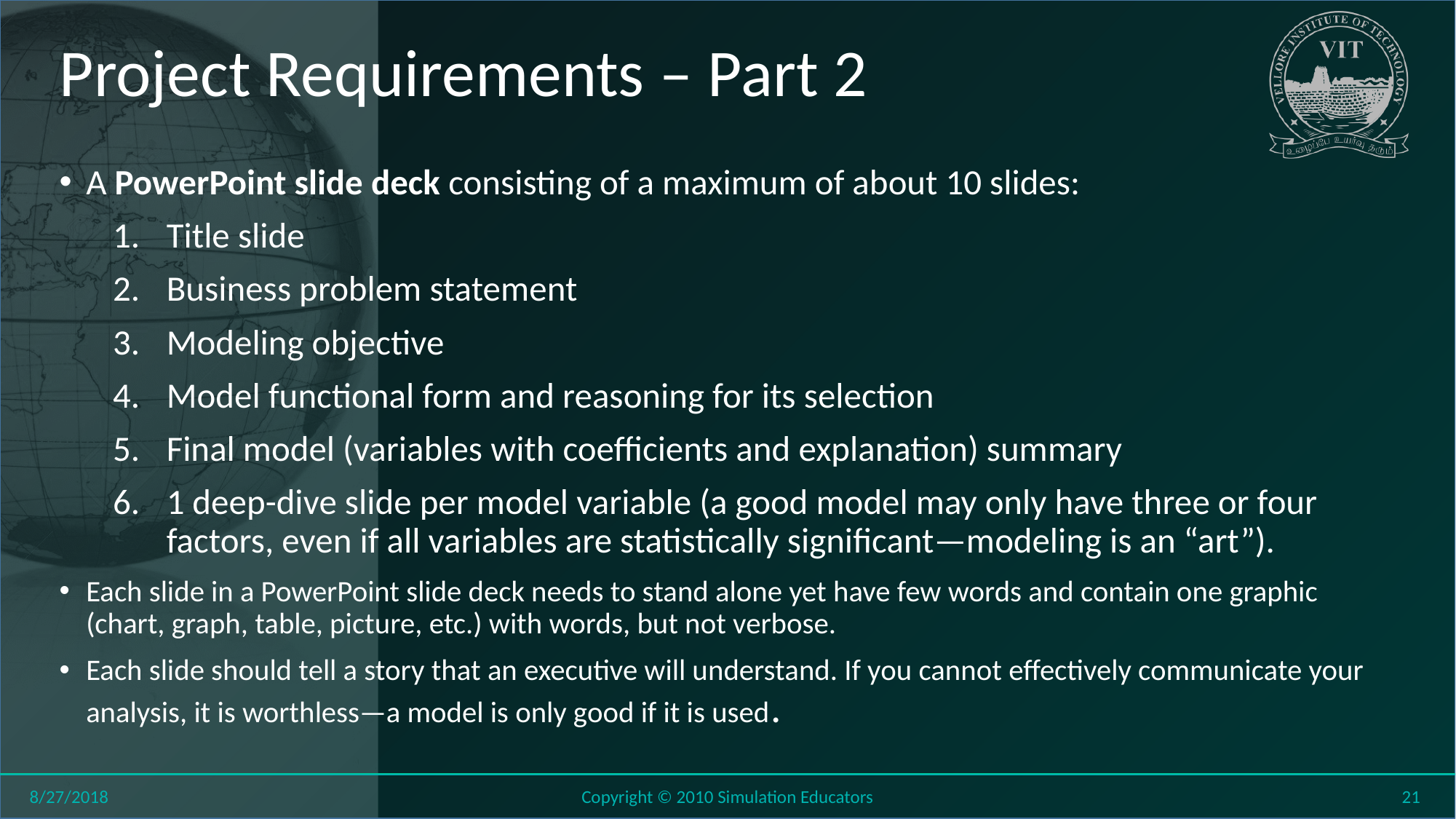

# Project Requirements – Part 2
A PowerPoint slide deck consisting of a maximum of about 10 slides:
Title slide
Business problem statement
Modeling objective
Model functional form and reasoning for its selection
Final model (variables with coefficients and explanation) summary
1 deep-dive slide per model variable (a good model may only have three or four factors, even if all variables are statistically significant—modeling is an “art”).
Each slide in a PowerPoint slide deck needs to stand alone yet have few words and contain one graphic (chart, graph, table, picture, etc.) with words, but not verbose.
Each slide should tell a story that an executive will understand. If you cannot effectively communicate your analysis, it is worthless—a model is only good if it is used.

8/27/2018
Copyright © 2010 Simulation Educators
21